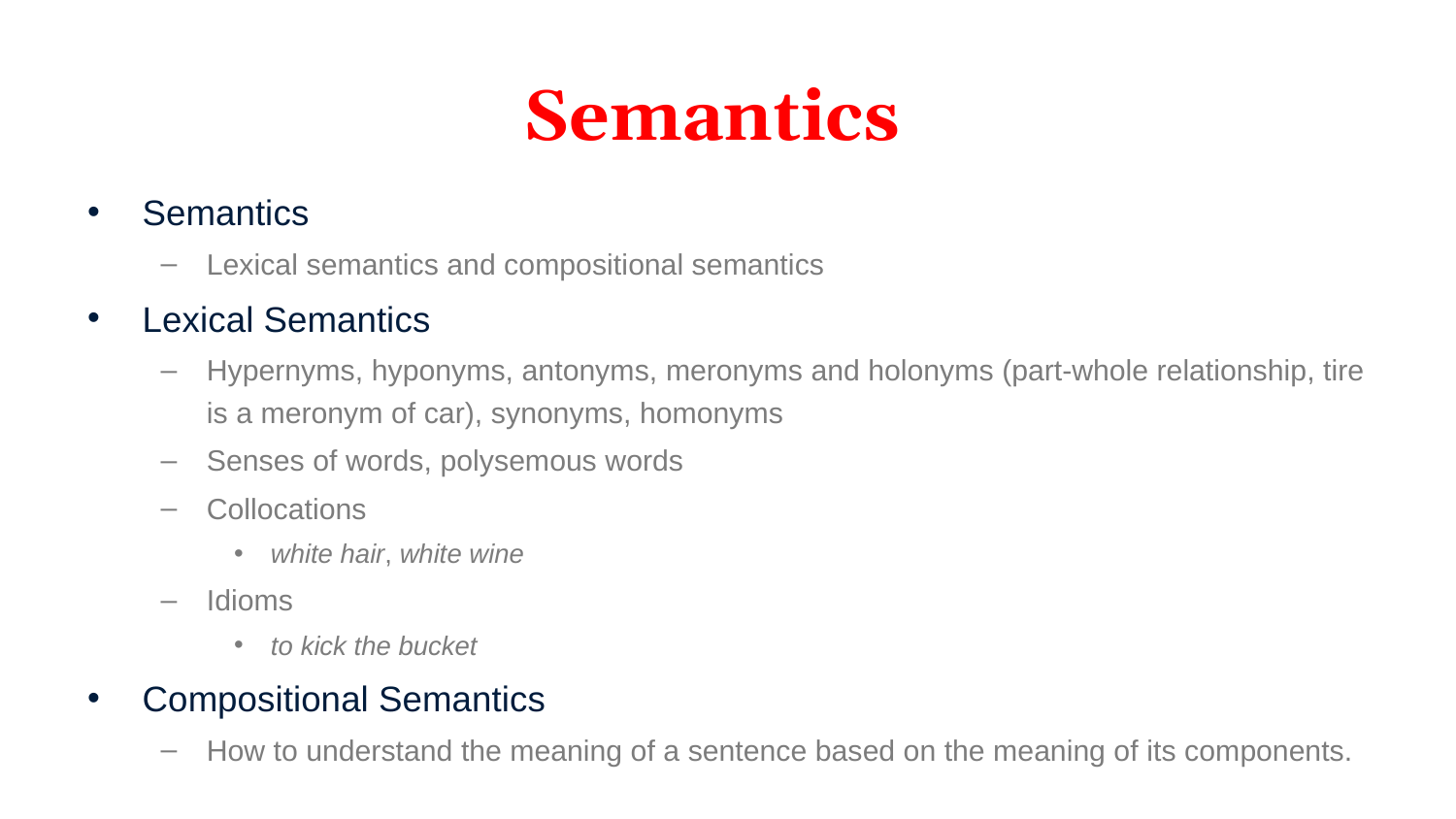

# Semantics
Semantics
Lexical semantics and compositional semantics
Lexical Semantics
Hypernyms, hyponyms, antonyms, meronyms and holonyms (part-whole relationship, tire is a meronym of car), synonyms, homonyms
Senses of words, polysemous words
Collocations
white hair, white wine
Idioms
to kick the bucket
Compositional Semantics
How to understand the meaning of a sentence based on the meaning of its components.